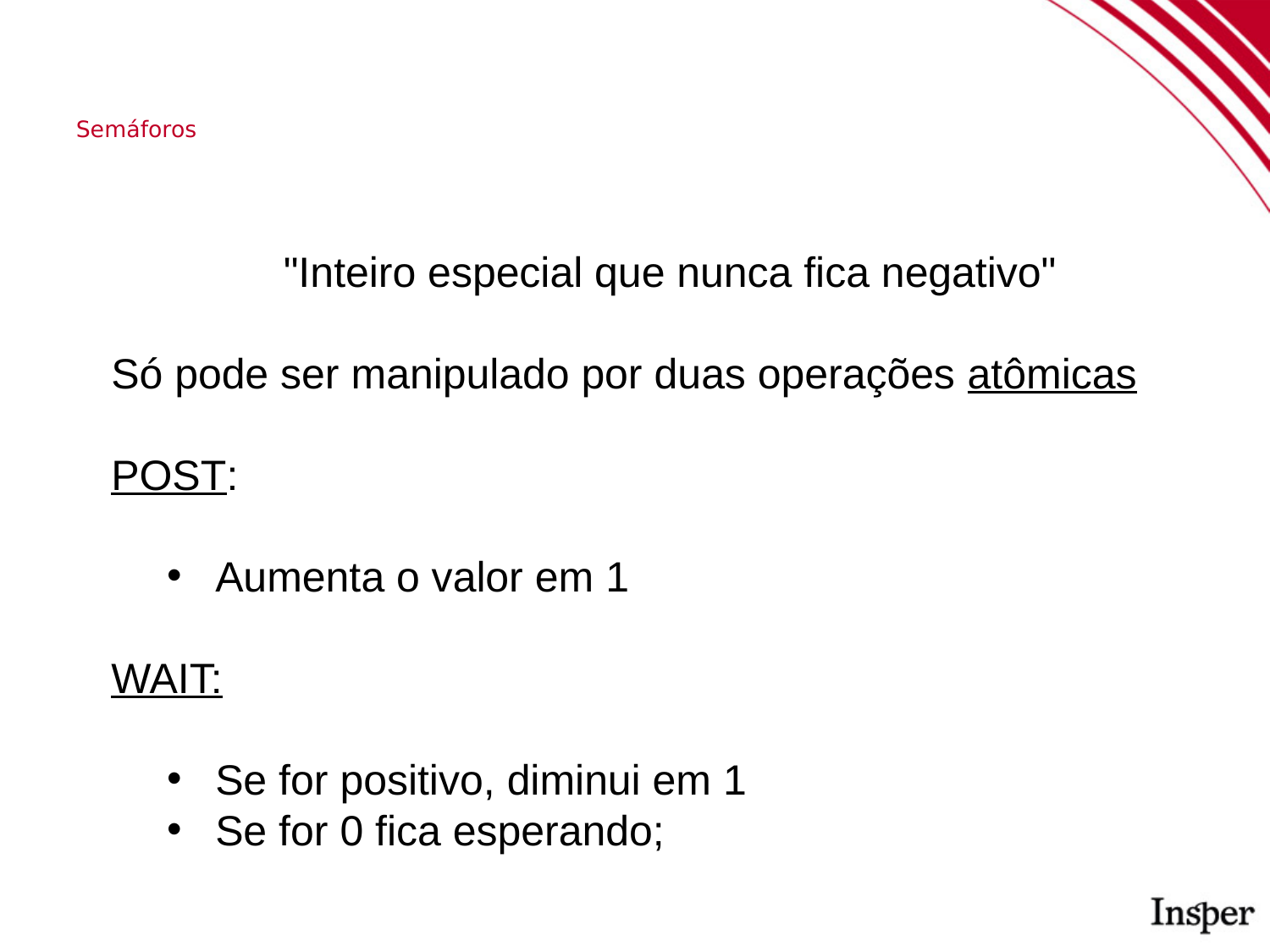

Semáforos
"Inteiro especial que nunca fica negativo"

Só pode ser manipulado por duas operações atômicas

POST:

Aumenta o valor em 1

WAIT:

Se for positivo, diminui em 1
Se for 0 fica esperando;